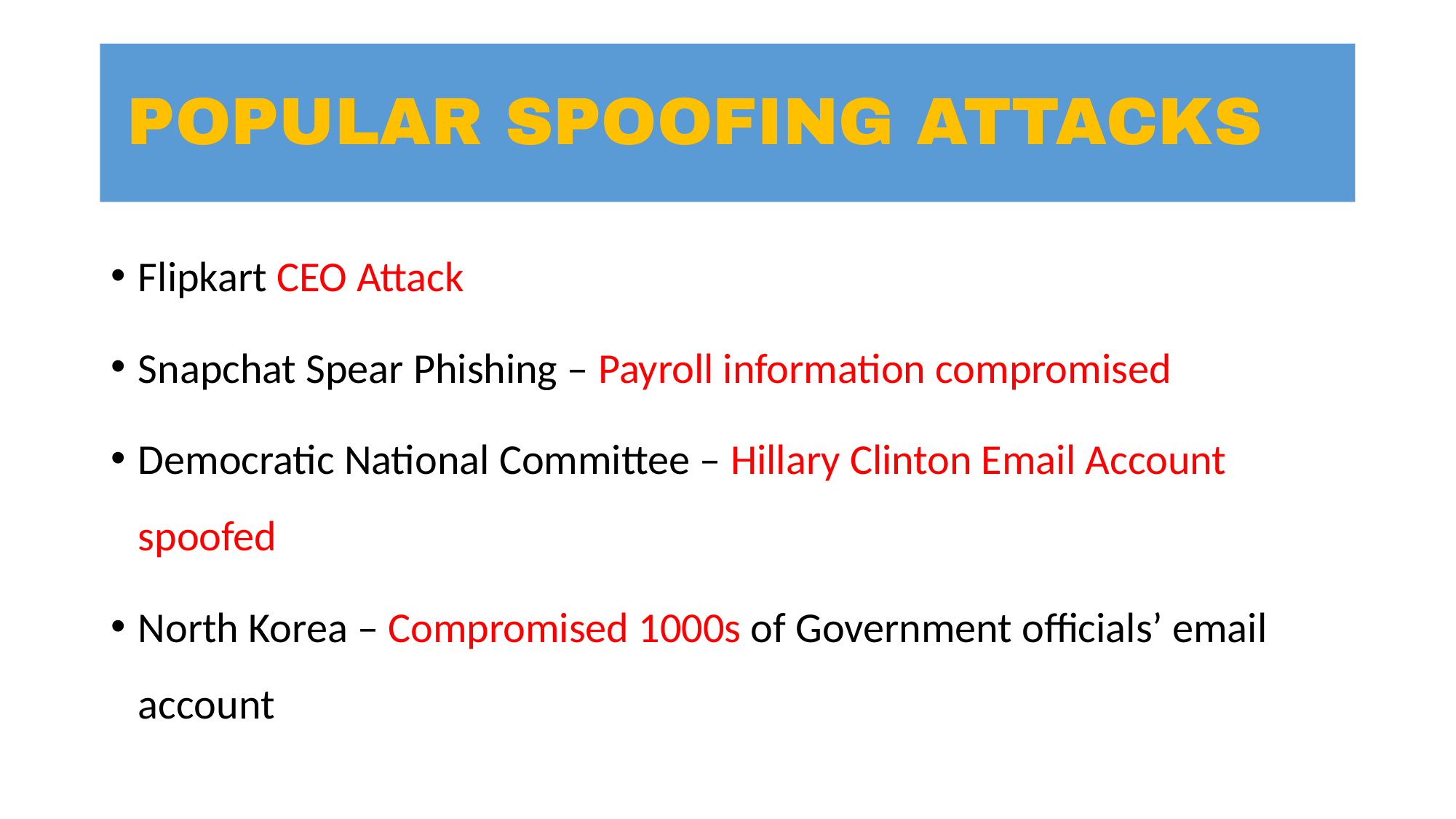

# POPULAR SPOOFING ATTACKS
Flipkart CEO Attack
Snapchat Spear Phishing – Payroll information compromised
Democratic National Committee – Hillary Clinton Email Account spoofed
North Korea – Compromised 1000s of Government officials’ email account